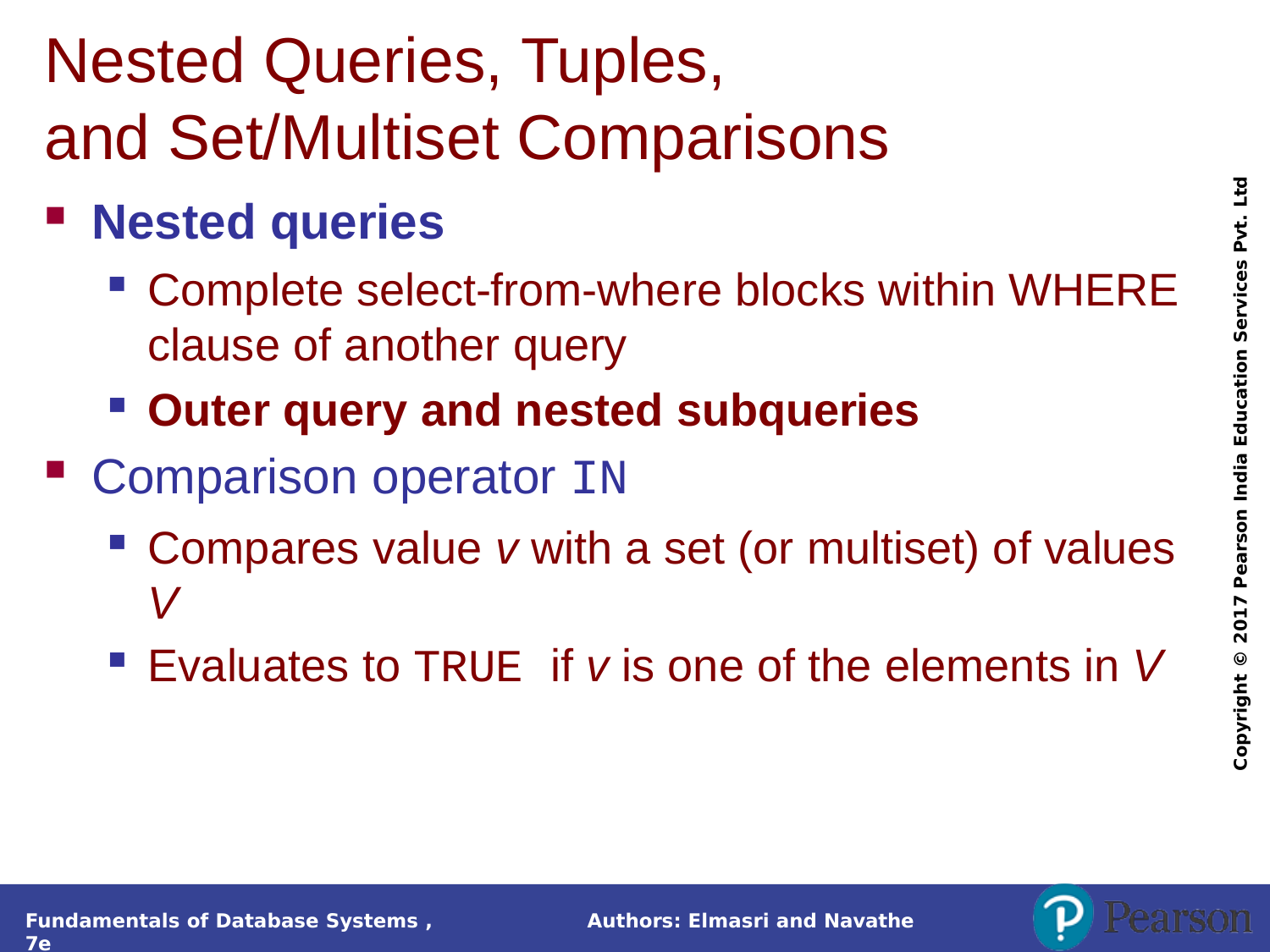

# Nested Queries, Tuples,
and Set/Multiset Comparisons
Copyright © 2017 Pearson India Education Services Pvt. Ltd
Nested queries
Complete select-from-where blocks within WHERE clause of another query
Outer query and nested subqueries
Comparison operator IN
Compares value v with a set (or multiset) of values
V
Evaluates to TRUE if v is one of the elements in V
Authors: Elmasri and Navathe
Fundamentals of Database Systems , 7e